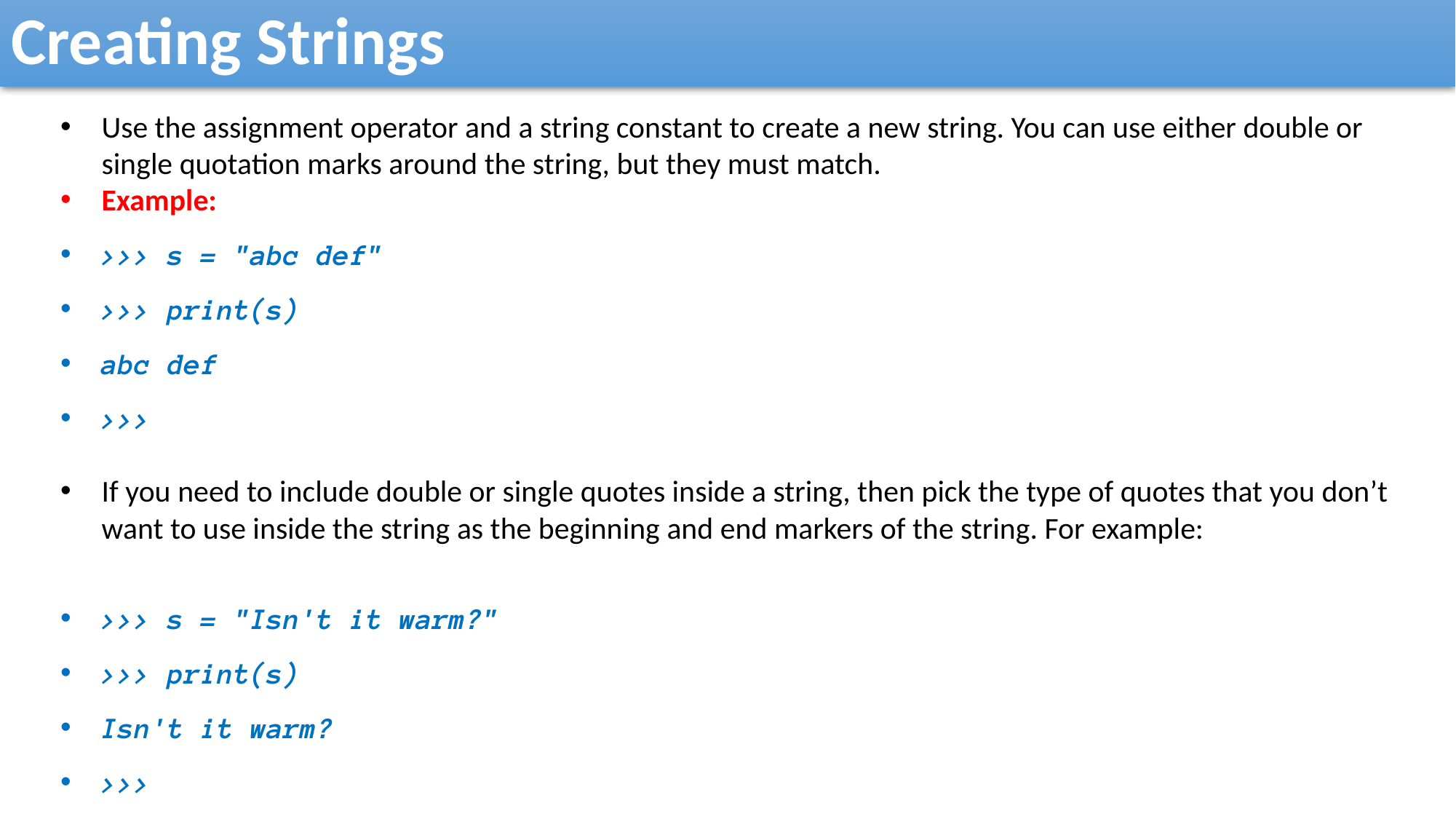

Creating Strings
Use the assignment operator and a string constant to create a new string. You can use either double or single quotation marks around the string, but they must match.
Example:
>>> s = "abc def"
>>> print(s)
abc def
>>>

If you need to include double or single quotes inside a string, then pick the type of quotes that you don’t want to use inside the string as the beginning and end markers of the string. For example:

>>> s = "Isn't it warm?"
>>> print(s)
Isn't it warm?
>>>